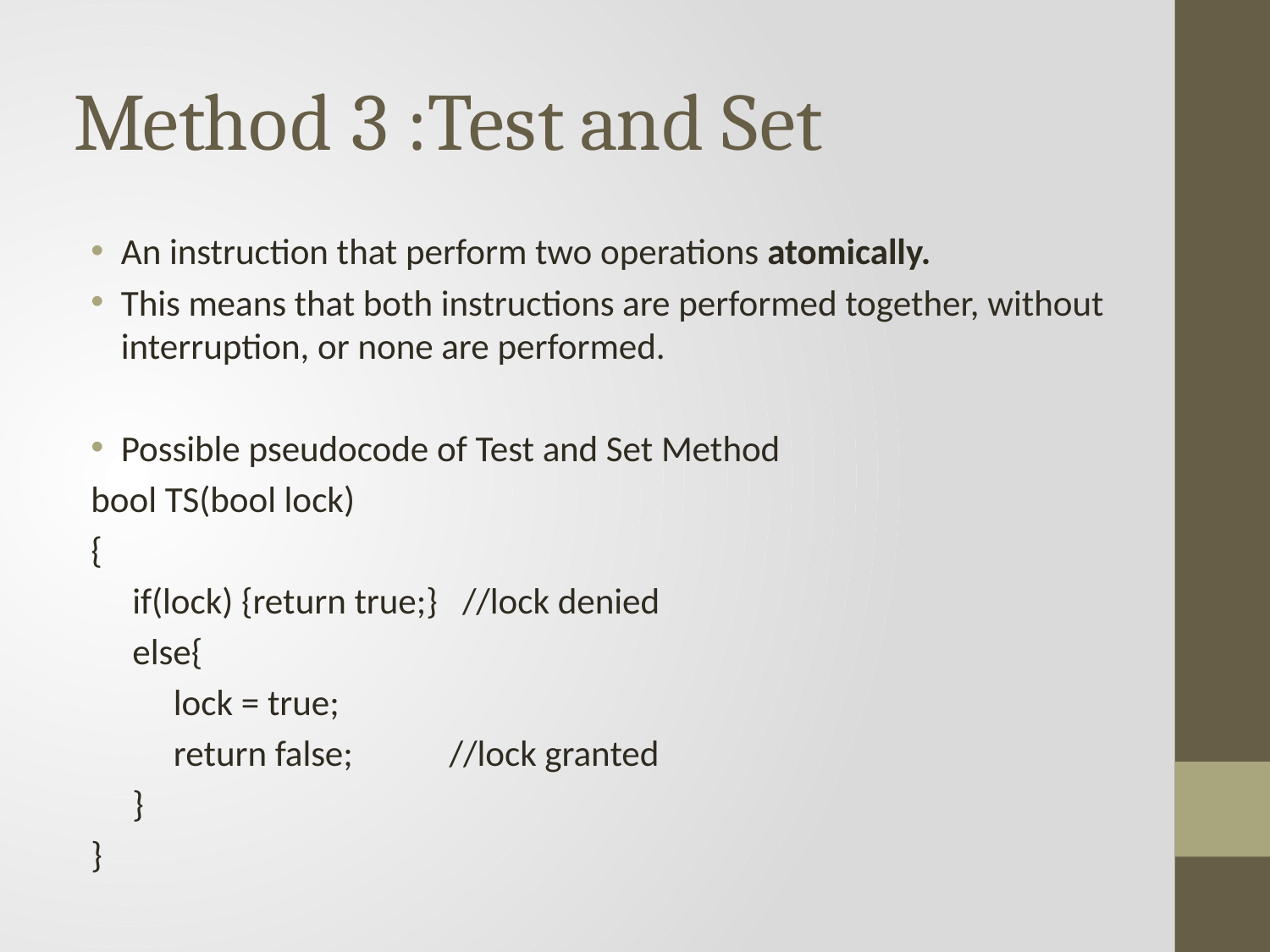

# Method 3 :Test and Set
An instruction that perform two operations atomically.
This means that both instructions are performed together, without interruption, or none are performed.

Possible pseudocode of Test and Set Method
	bool TS(bool lock)
	{
	     if(lock) {return true;}   //lock denied
	     else{
	          lock = true;
	          return false;	//lock granted
	     }
	}